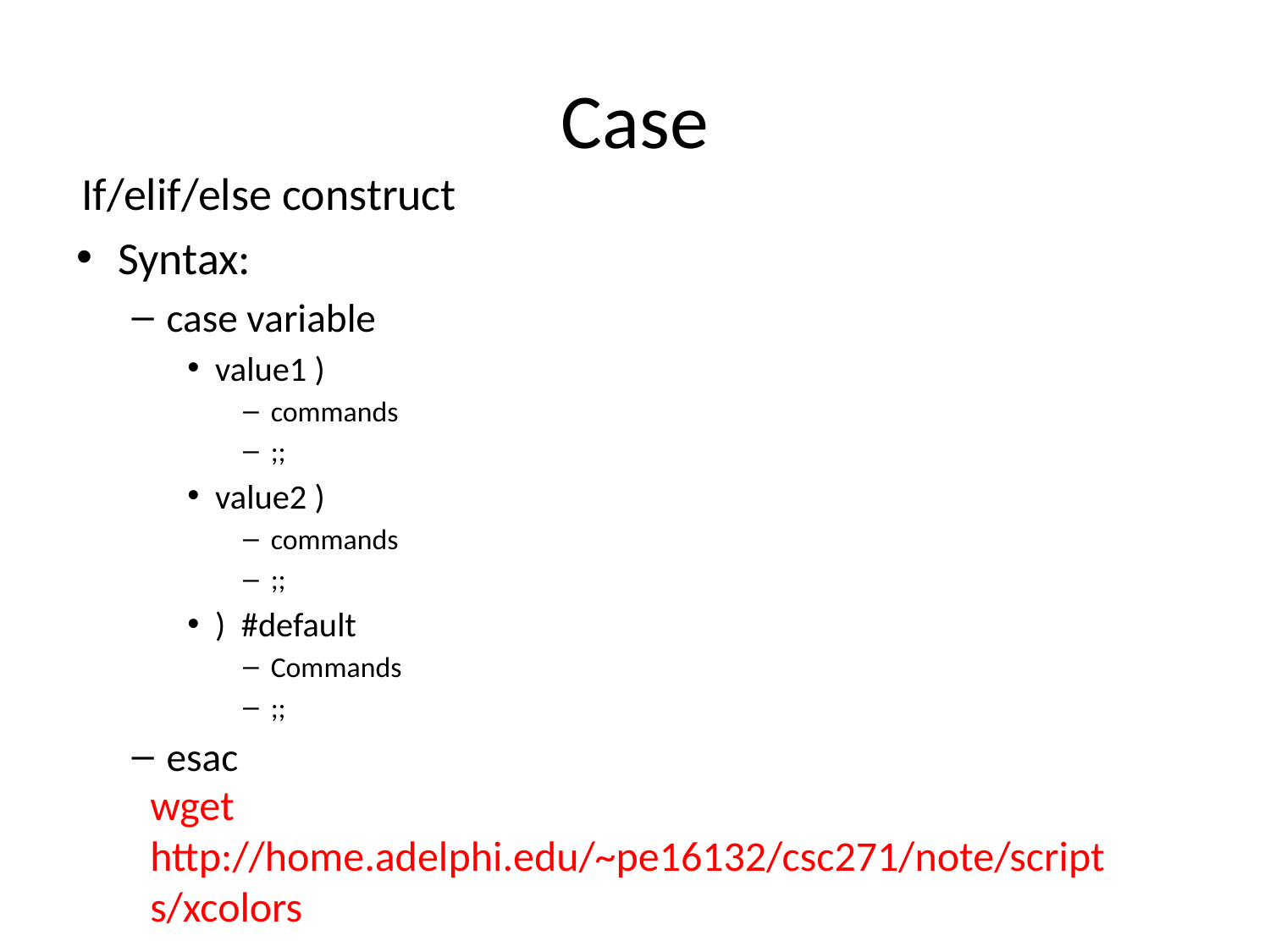

# Case
  If/elif/else construct
Syntax:
case variable
value1 )
commands
;;
value2 )
commands
;;
)  #default
Commands
;;
esac

wget http://home.adelphi.edu/~pe16132/csc271/note/scripts/xcolors